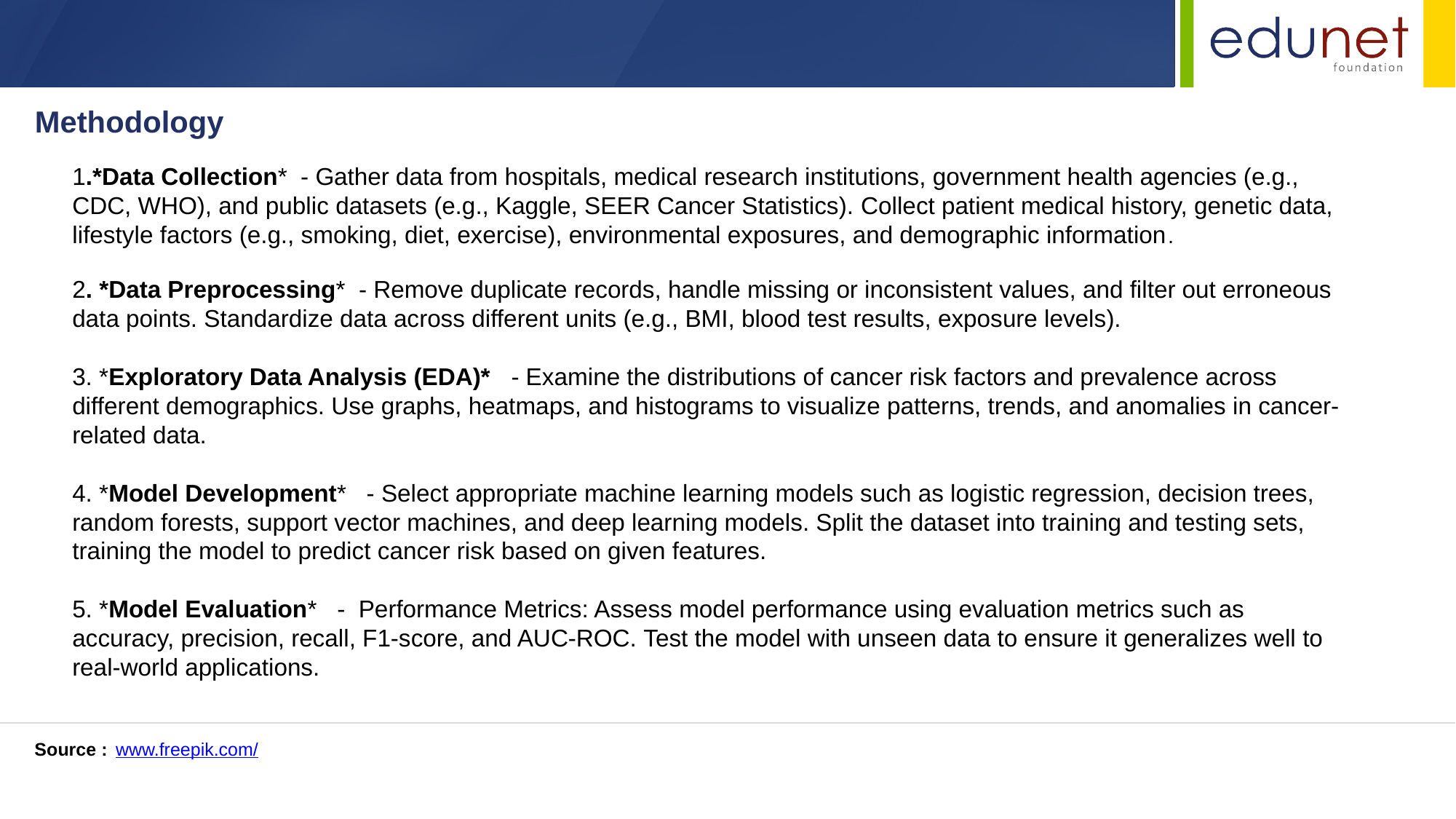

Methodology
1.*Data Collection*  - Gather data from hospitals, medical research institutions, government health agencies (e.g., CDC, WHO), and public datasets (e.g., Kaggle, SEER Cancer Statistics). Collect patient medical history, genetic data, lifestyle factors (e.g., smoking, diet, exercise), environmental exposures, and demographic information.

2. *Data Preprocessing*  - Remove duplicate records, handle missing or inconsistent values, and filter out erroneous data points. Standardize data across different units (e.g., BMI, blood test results, exposure levels).

3. *Exploratory Data Analysis (EDA)*   - Examine the distributions of cancer risk factors and prevalence across different demographics. Use graphs, heatmaps, and histograms to visualize patterns, trends, and anomalies in cancer-related data.

4. *Model Development*   - Select appropriate machine learning models such as logistic regression, decision trees, random forests, support vector machines, and deep learning models. Split the dataset into training and testing sets, training the model to predict cancer risk based on given features.

5. *Model Evaluation*   -  Performance Metrics: Assess model performance using evaluation metrics such as accuracy, precision, recall, F1-score, and AUC-ROC. Test the model with unseen data to ensure it generalizes well to real-world applications.

Source :
www.freepik.com/